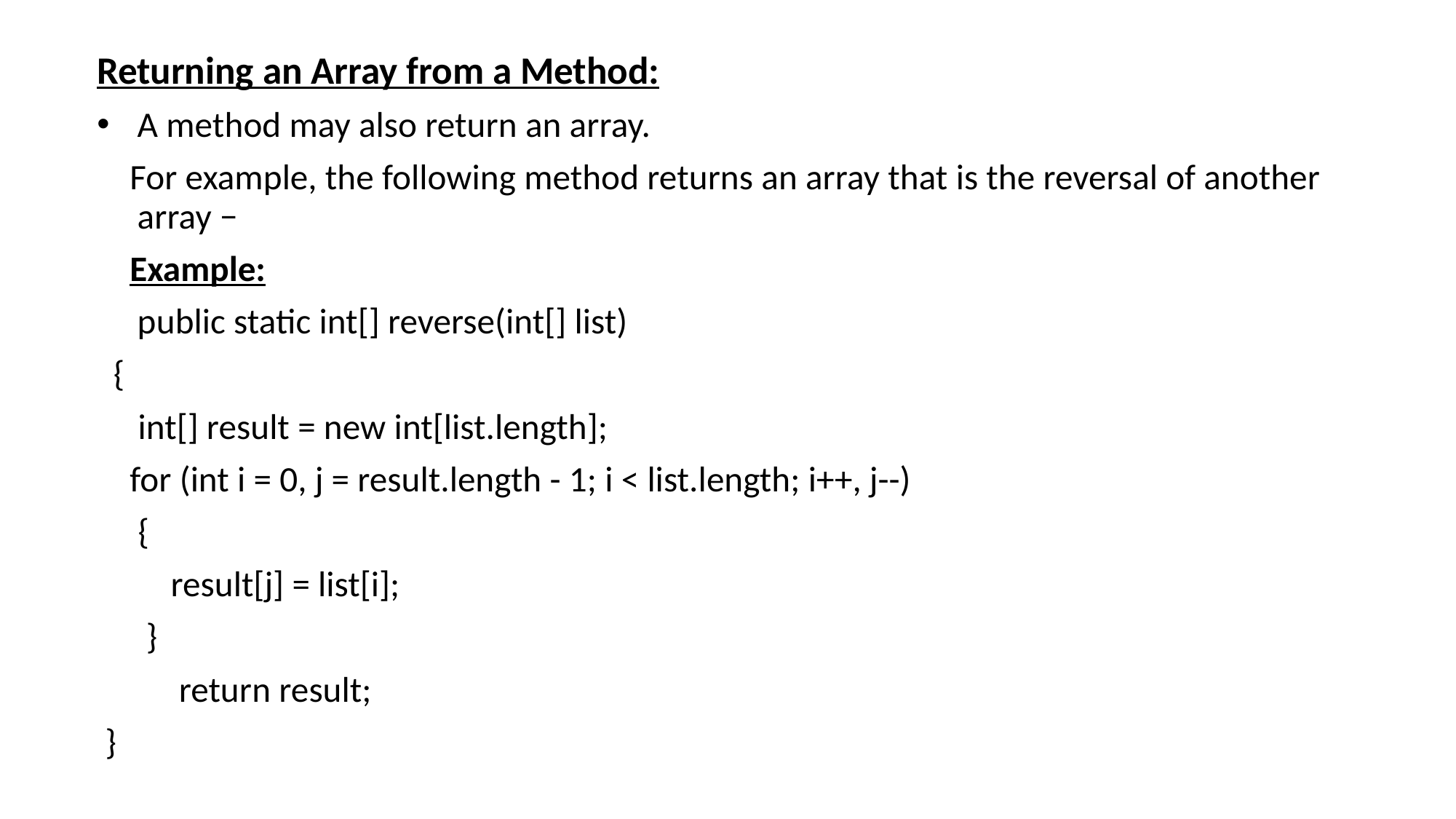

Returning an Array from a Method:
A method may also return an array.
    For example, the following method returns an array that is the reversal of another array −
    Example:
	public static int[] reverse(int[] list)
  {
     int[] result = new int[list.length];
    for (int i = 0, j = result.length - 1; i < list.length; i++, j--)
     {
         result[j] = list[i];
      }
          return result;
 }